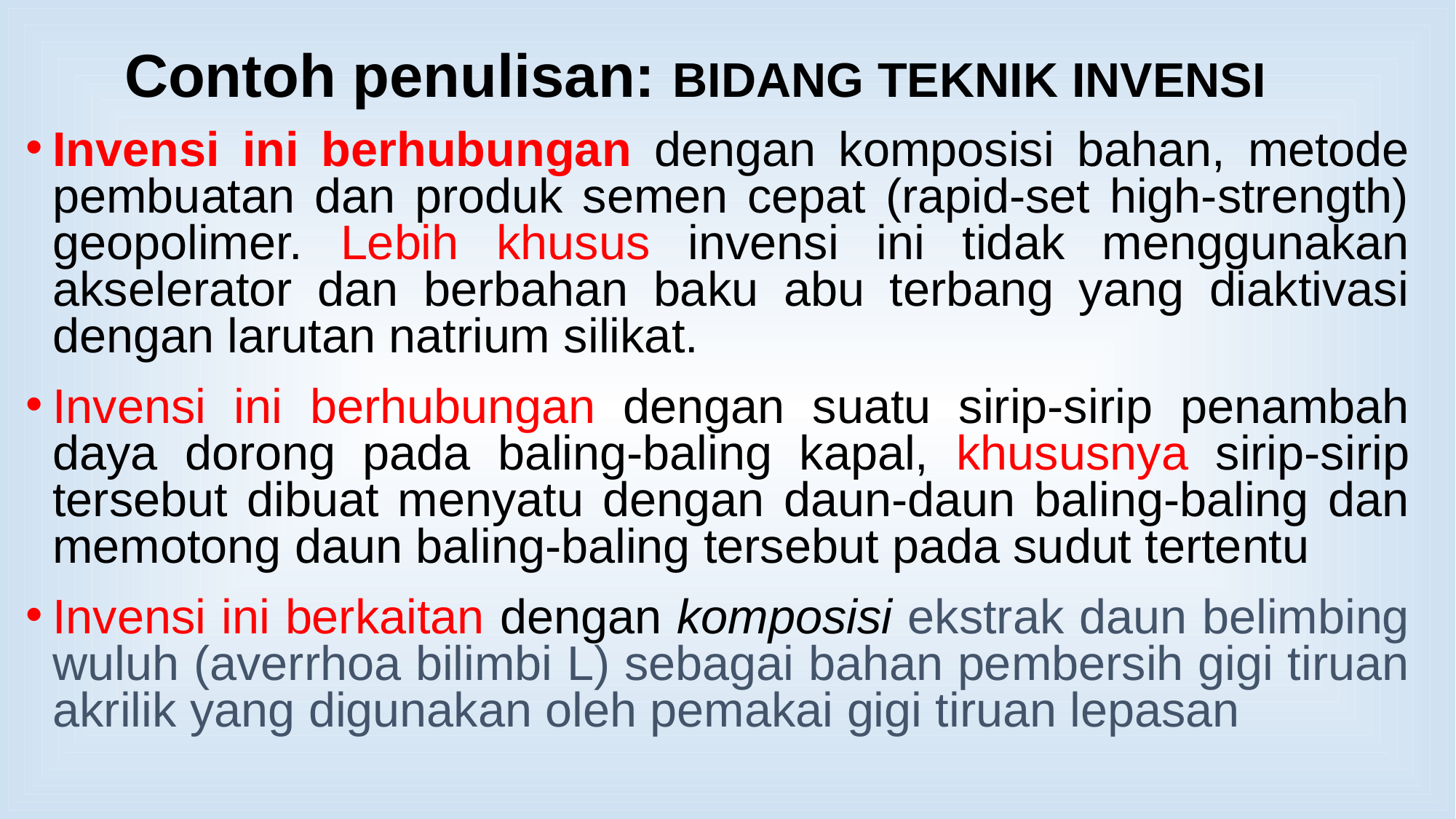

# Contoh penulisan: BIDANG TEKNIK INVENSI
Invensi ini berhubungan dengan komposisi bahan, metode pembuatan dan produk semen cepat (rapid-set high-strength) geopolimer. Lebih khusus invensi ini tidak menggunakan akselerator dan berbahan baku abu terbang yang diaktivasi dengan larutan natrium silikat.
Invensi ini berhubungan dengan suatu sirip-sirip penambah daya dorong pada baling-baling kapal, khususnya sirip-sirip tersebut dibuat menyatu dengan daun-daun baling-baling dan memotong daun baling-baling tersebut pada sudut tertentu
Invensi ini berkaitan dengan komposisi ekstrak daun belimbing wuluh (averrhoa bilimbi L) sebagai bahan pembersih gigi tiruan akrilik yang digunakan oleh pemakai gigi tiruan lepasan